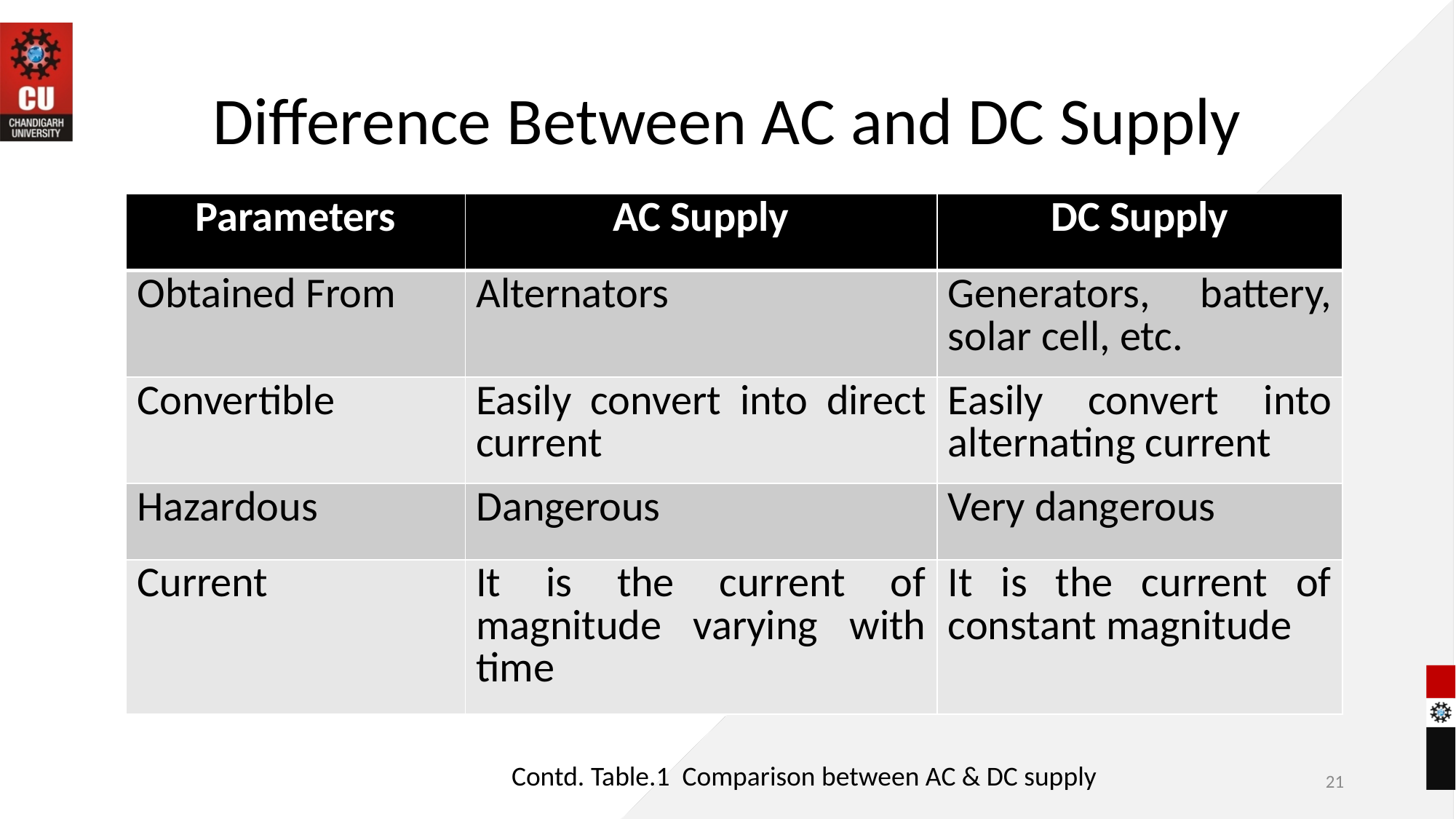

# Difference Between AC and DC Supply
| Parameters | AC Supply | DC Supply |
| --- | --- | --- |
| Obtained From | Alternators | Generators, battery, solar cell, etc. |
| Convertible | Easily convert into direct current | Easily convert into alternating current |
| Hazardous | Dangerous | Very dangerous |
| Current | It is the current of magnitude varying with time | It is the current of constant magnitude |
Contd. Table.1  Comparison between AC & DC supply
21